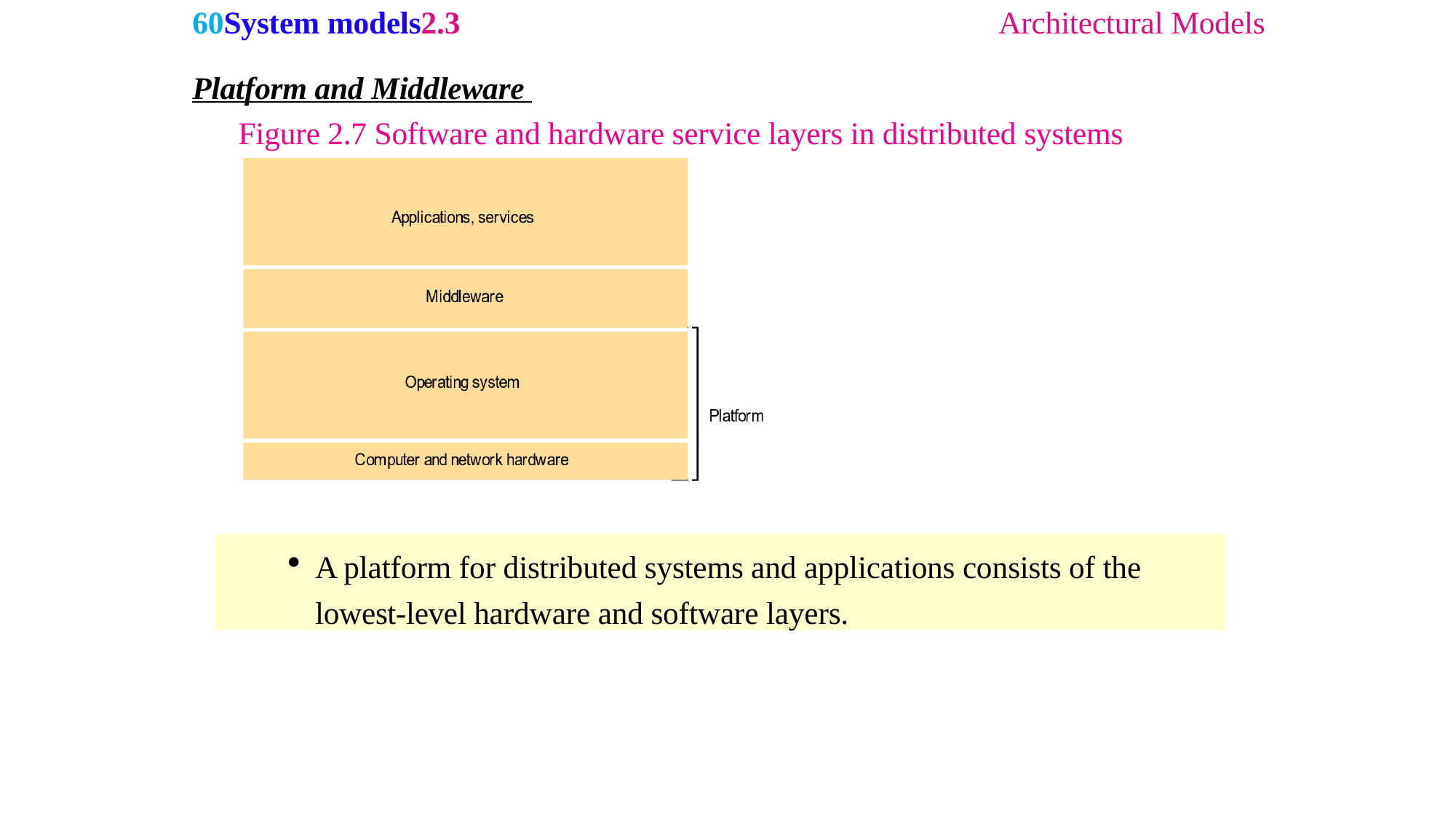

60System models2.3	Architectural Models
Platform and Middleware
Figure 2.7 Software and hardware service layers in distributed systems

A platform for distributed systems and applications consists of the  lowest-level hardware and software layers.